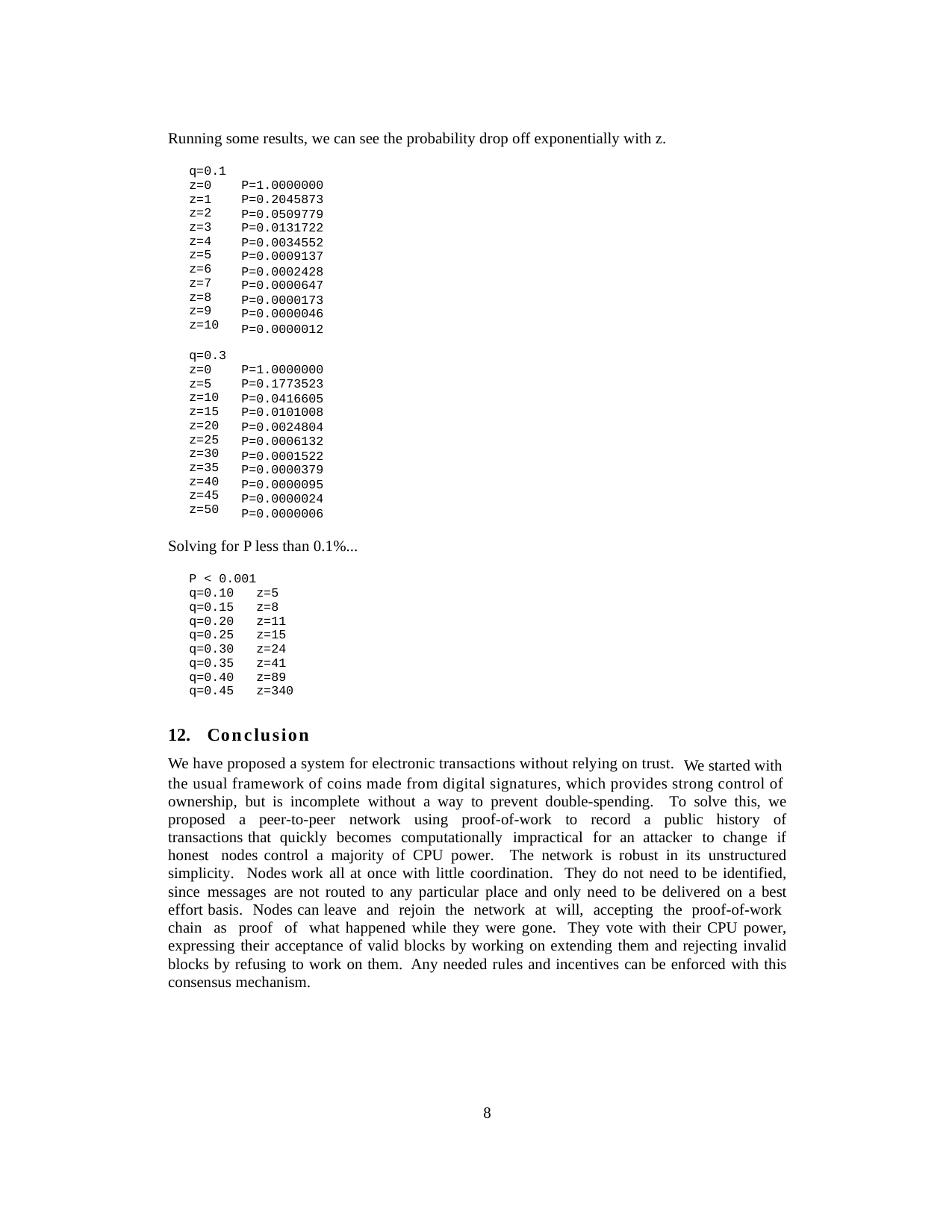

Running some results, we can see the probability drop off exponentially with z.
q=0.1 z=0 z=1 z=2 z=3 z=4 z=5 z=6 z=7 z=8 z=9 z=10
P=1.0000000
P=0.2045873
P=0.0509779
P=0.0131722
P=0.0034552
P=0.0009137
P=0.0002428
P=0.0000647
P=0.0000173
P=0.0000046
P=0.0000012
q=0.3 z=0 z=5 z=10 z=15 z=20 z=25 z=30 z=35 z=40 z=45 z=50
P=1.0000000
P=0.1773523
P=0.0416605
P=0.0101008
P=0.0024804
P=0.0006132
P=0.0001522
P=0.0000379
P=0.0000095
P=0.0000024
P=0.0000006
Solving for P less than 0.1%...
P < 0.001
q=0.10 q=0.15 q=0.20 q=0.25 q=0.30 q=0.35 q=0.40 q=0.45
z=5 z=8 z=11 z=15 z=24 z=41 z=89 z=340
12.   Conclusion
We have proposed a system for electronic transactions without relying on trust.
We started with
the usual framework of coins made from digital signatures, which provides strong control of
ownership,  but is incomplete  without  a way to prevent double-spending.   To solve this, we proposed a peer-to-peer network using proof-of-work to record a public history of transactions that quickly  becomes  computationally  impractical  for an attacker  to change  if honest  nodes control a majority of CPU power.  The network is robust in its unstructured simplicity.  Nodes work all at once with little coordination.  They do not need to be identified, since messages are not routed to any particular place and only need to be delivered on a best effort basis.  Nodes can leave  and  rejoin  the  network  at  will,  accepting  the  proof-of-work  chain  as  proof  of  what happened while they were gone.  They vote with their CPU power, expressing their acceptance of valid blocks by working on extending them and rejecting invalid blocks by refusing to work on them. Any needed rules and incentives can be enforced with this consensus mechanism.
8